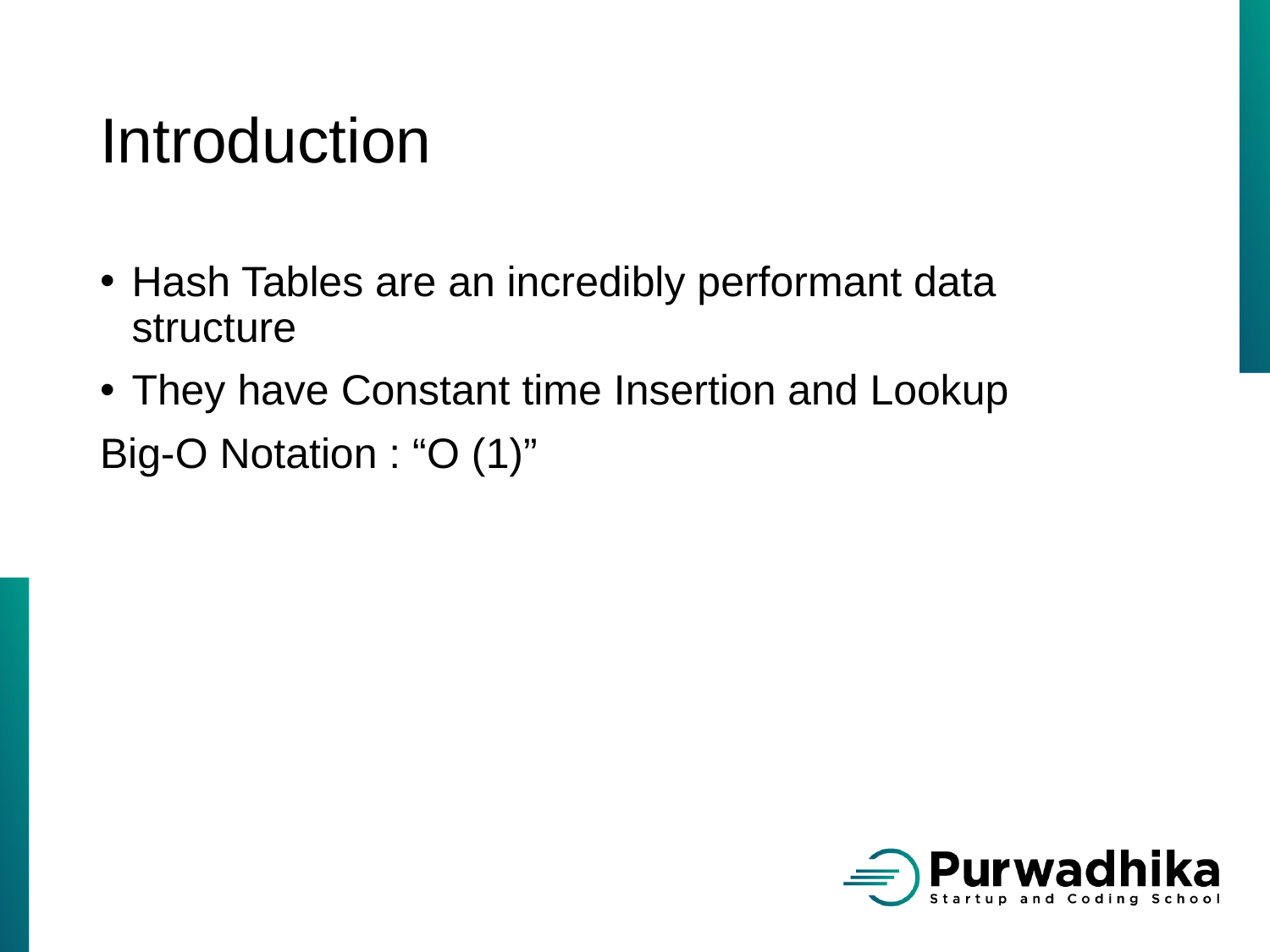

# Introduction
Hash Tables are an incredibly performant data structure
They have Constant time Insertion and Lookup
Big-O Notation : “O (1)”